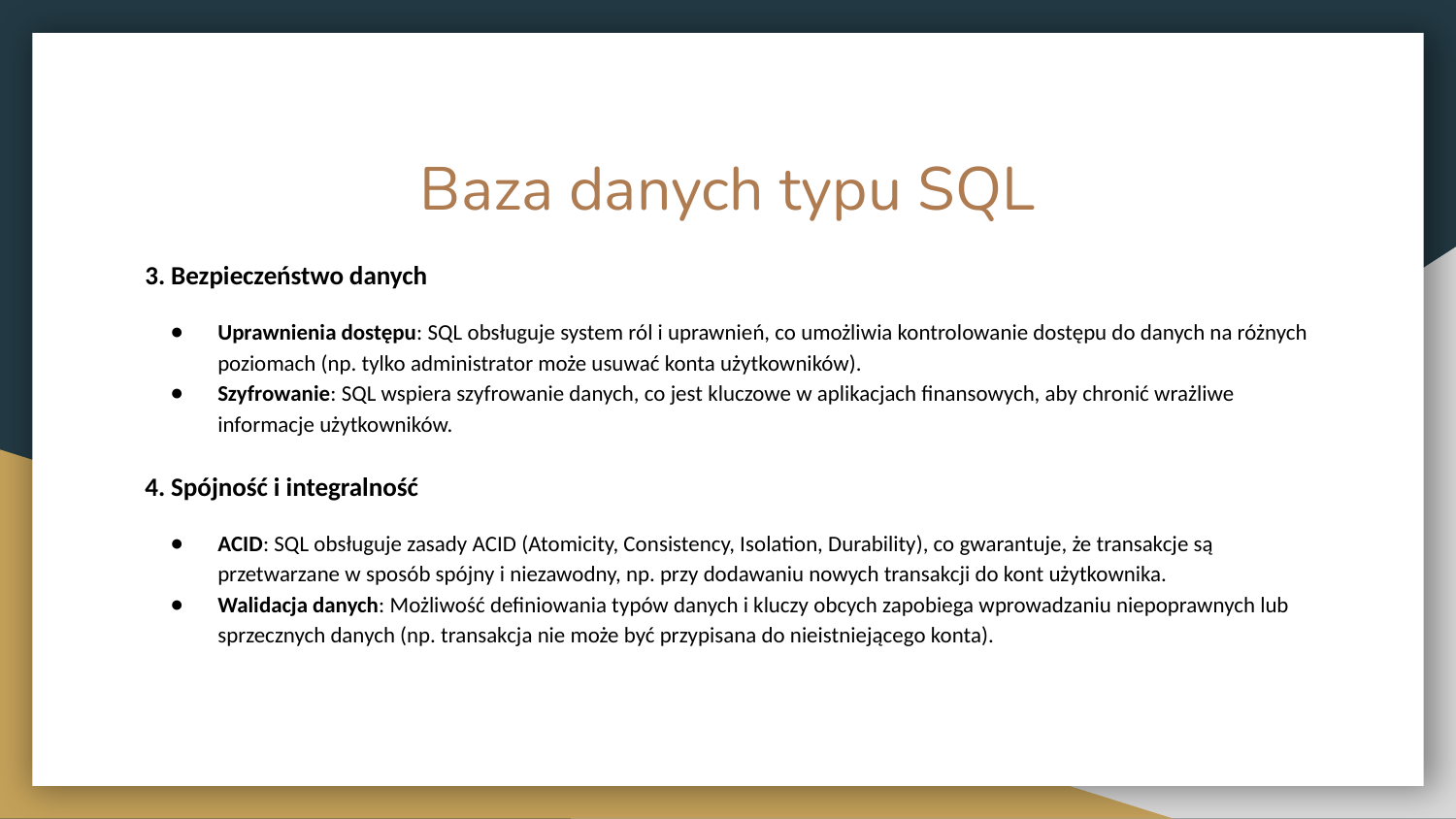

# Baza danych typu SQL
3. Bezpieczeństwo danych
Uprawnienia dostępu: SQL obsługuje system ról i uprawnień, co umożliwia kontrolowanie dostępu do danych na różnych poziomach (np. tylko administrator może usuwać konta użytkowników).
Szyfrowanie: SQL wspiera szyfrowanie danych, co jest kluczowe w aplikacjach finansowych, aby chronić wrażliwe informacje użytkowników.
4. Spójność i integralność
ACID: SQL obsługuje zasady ACID (Atomicity, Consistency, Isolation, Durability), co gwarantuje, że transakcje są przetwarzane w sposób spójny i niezawodny, np. przy dodawaniu nowych transakcji do kont użytkownika.
Walidacja danych: Możliwość definiowania typów danych i kluczy obcych zapobiega wprowadzaniu niepoprawnych lub sprzecznych danych (np. transakcja nie może być przypisana do nieistniejącego konta).